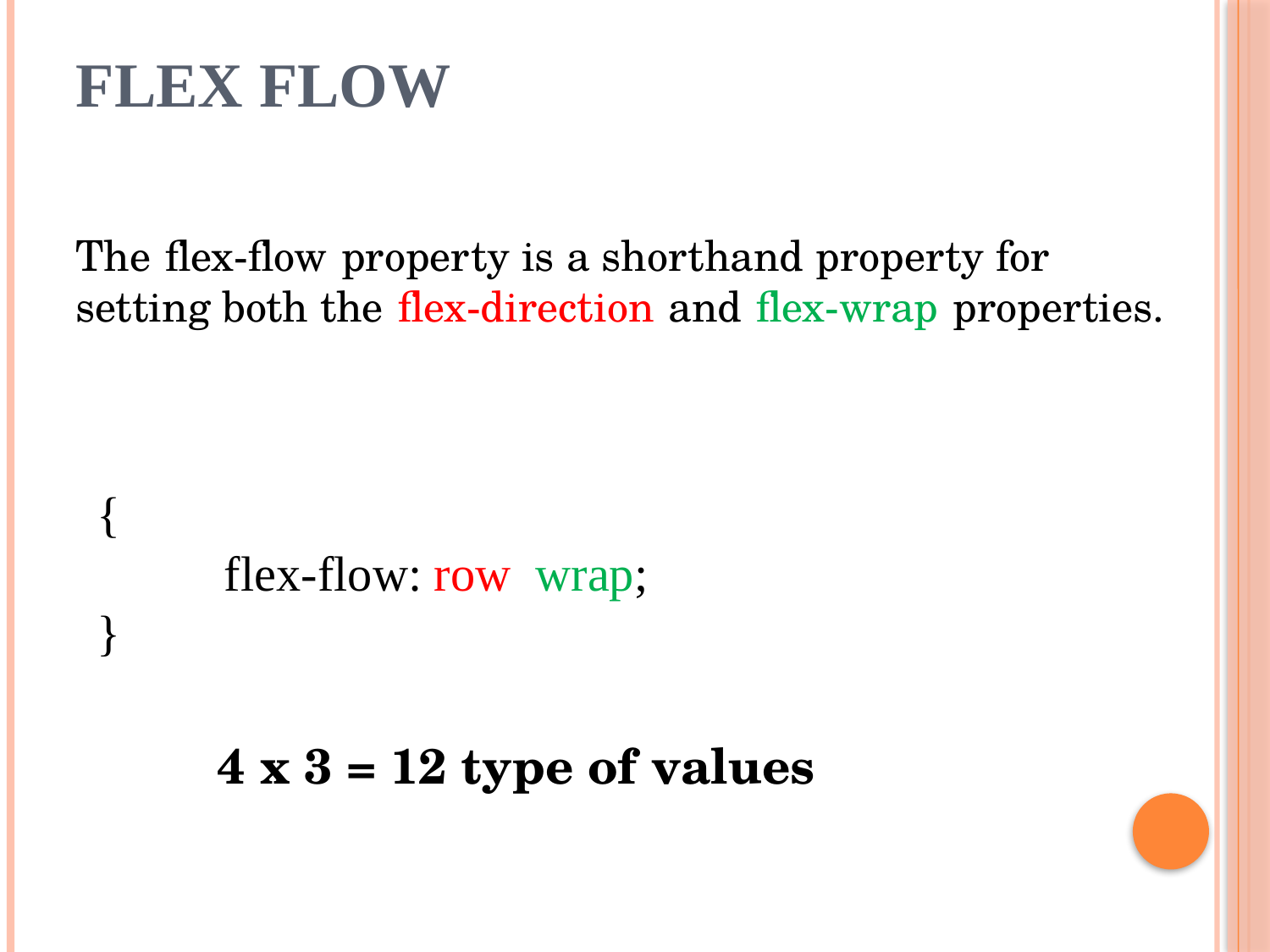

# FLEX FLOW
The flex-flow property is a shorthand property for setting both the flex-direction and flex-wrap properties.
{
	flex-flow: row  wrap;
}

4 x 3 = 12 type of values